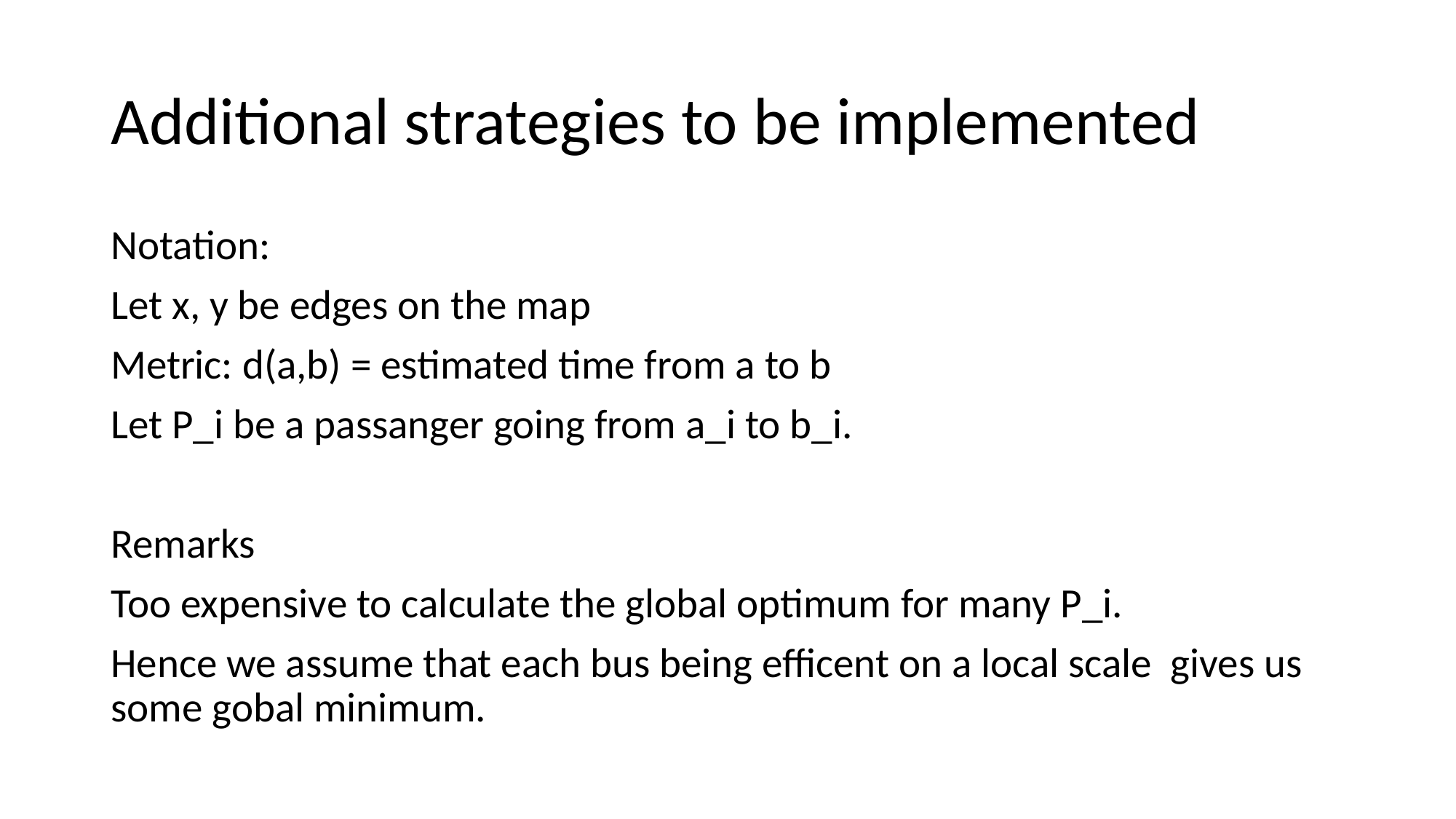

# Additional strategies to be implemented
Notation:
Let x, y be edges on the map
Metric: d(a,b) = estimated time from a to b
Let P_i be a passanger going from a_i to b_i.

Remarks
Too expensive to calculate the global optimum for many P_i.
Hence we assume that each bus being efficent on a local scale  gives us some gobal minimum.